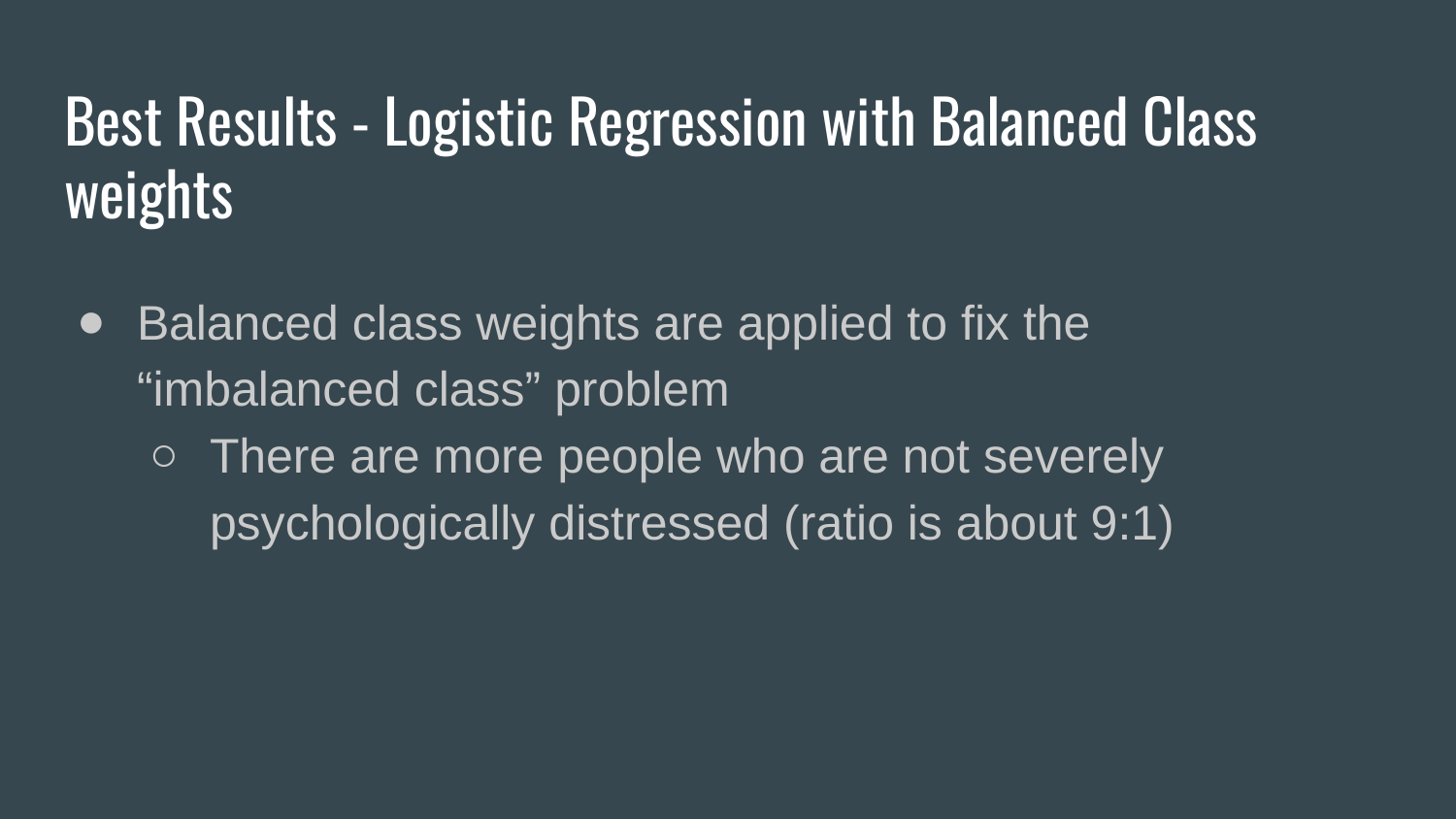

# Best Results - Logistic Regression with Balanced Class weights
Balanced class weights are applied to fix the “imbalanced class” problem
There are more people who are not severely psychologically distressed (ratio is about 9:1)